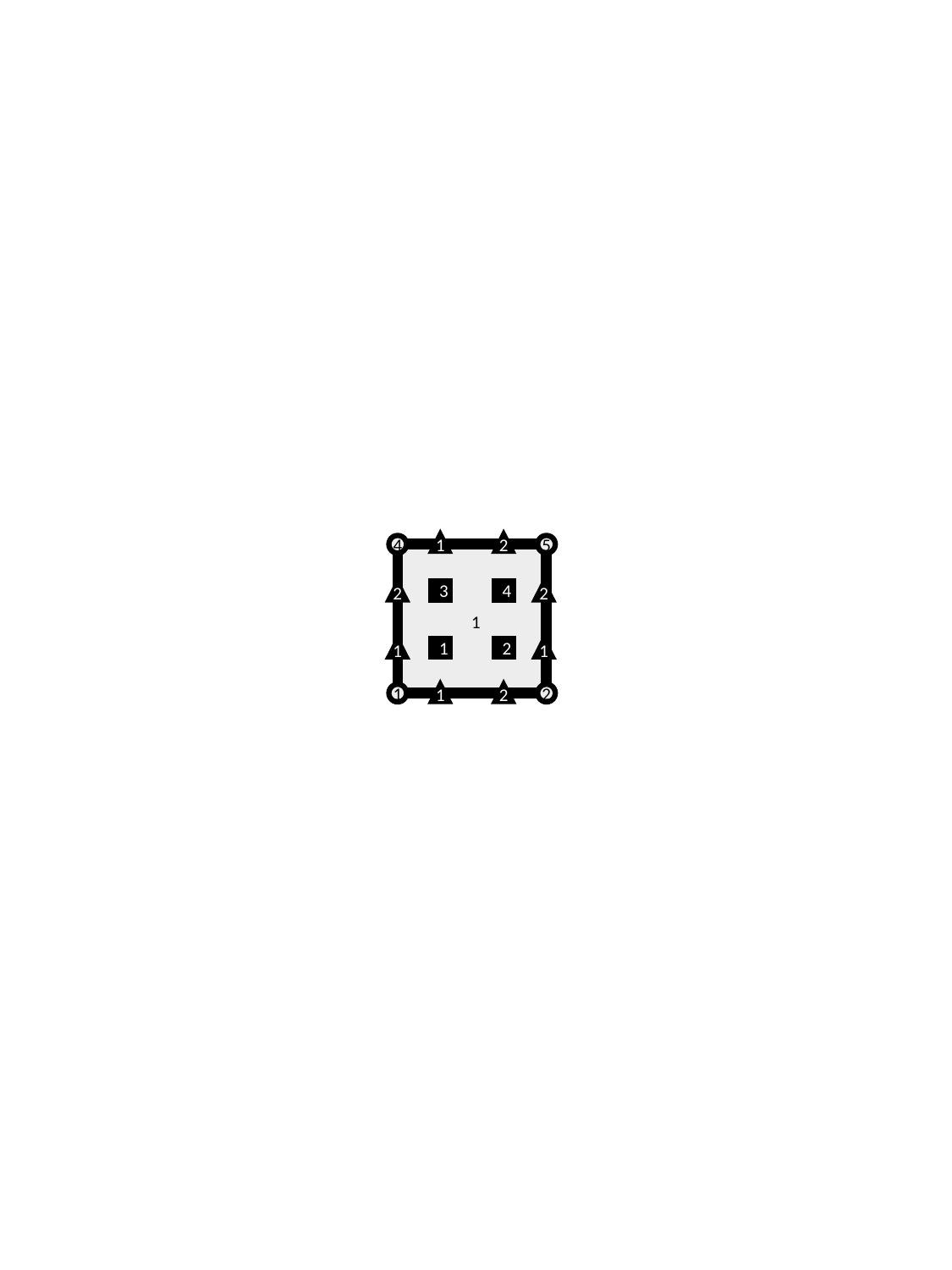

1
2
4
5

2
2
3
4
1
2
1
1
1
1
2
1
2